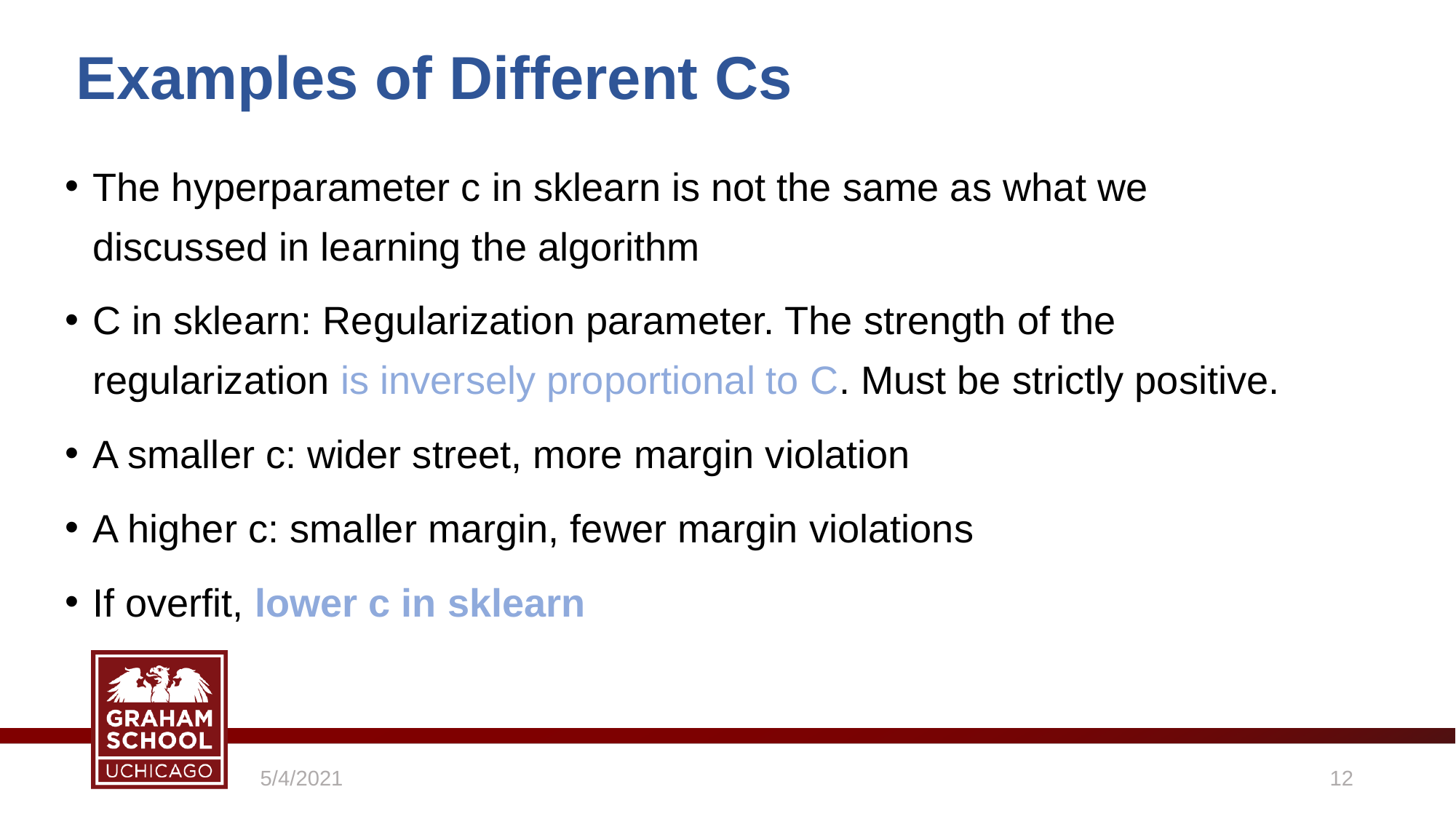

Examples of Different Cs

The hyperparameter c in sklearn is not the same as what we discussed in learning the algorithm
C in sklearn: Regularization parameter. The strength of the regularization is inversely proportional to C. Must be strictly positive.
A smaller c: wider street, more margin violation
A higher c: smaller margin, fewer margin violations
If overfit, lower c in sklearn
5/4/2021
12